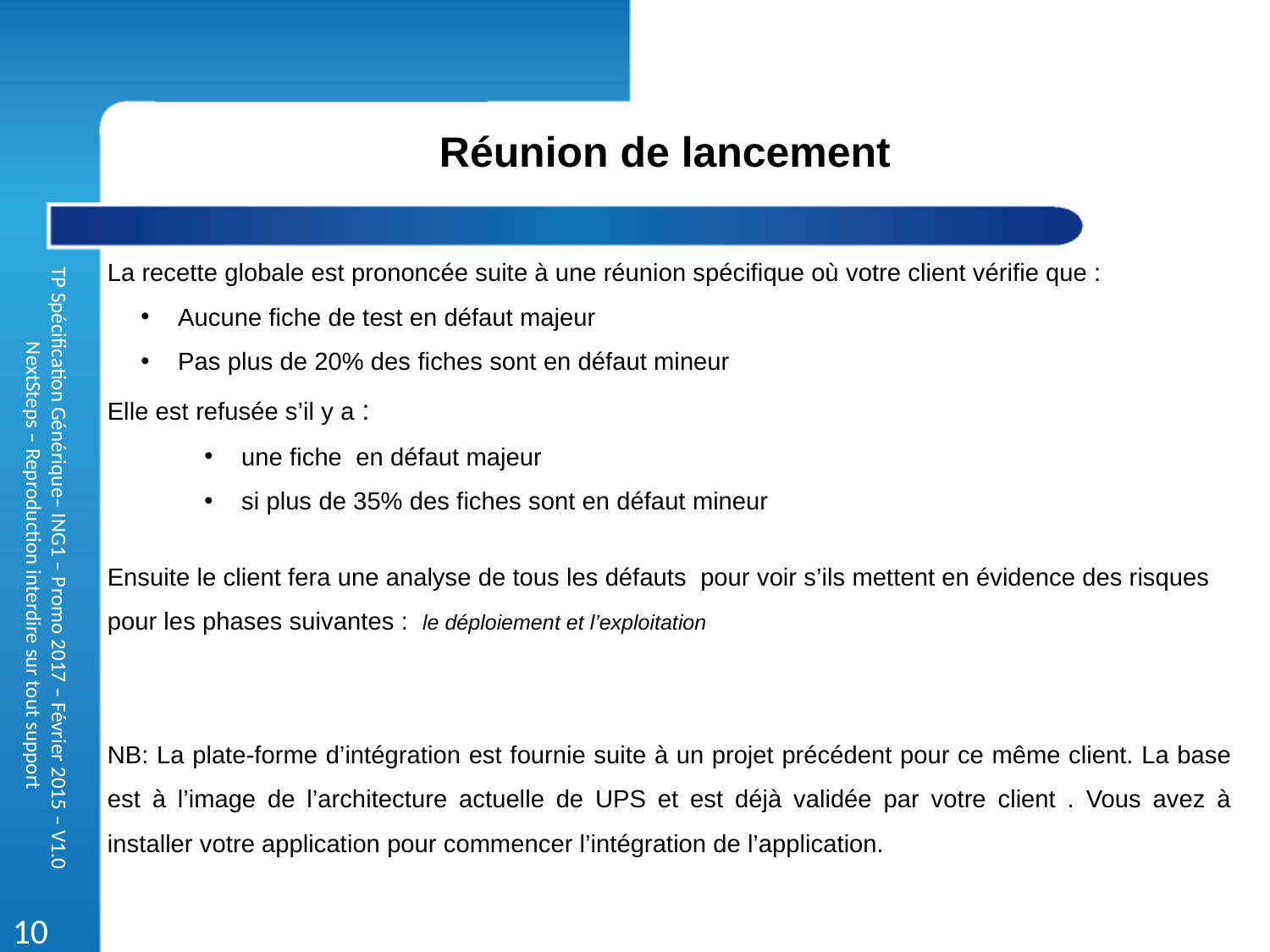

Réunion de lancement
La recette globale est prononcée suite à une réunion spécifique où votre client vérifie que :
 Aucune fiche de test en défaut majeur
 Pas plus de 20% des fiches sont en défaut mineur
Elle est refusée s’il y a :
 une fiche  en défaut majeur
 si plus de 35% des fiches sont en défaut mineur

Ensuite le client fera une analyse de tous les défauts  pour voir s’ils mettent en évidence des risques pour les phases suivantes :  le déploiement et l’exploitation

NB: La plate-forme d’intégration est fournie suite à un projet précédent pour ce même client. La base est à l’image de l’architecture actuelle de UPS et est déjà validée par votre client . Vous avez à installer votre application pour commencer l’intégration de l’application.